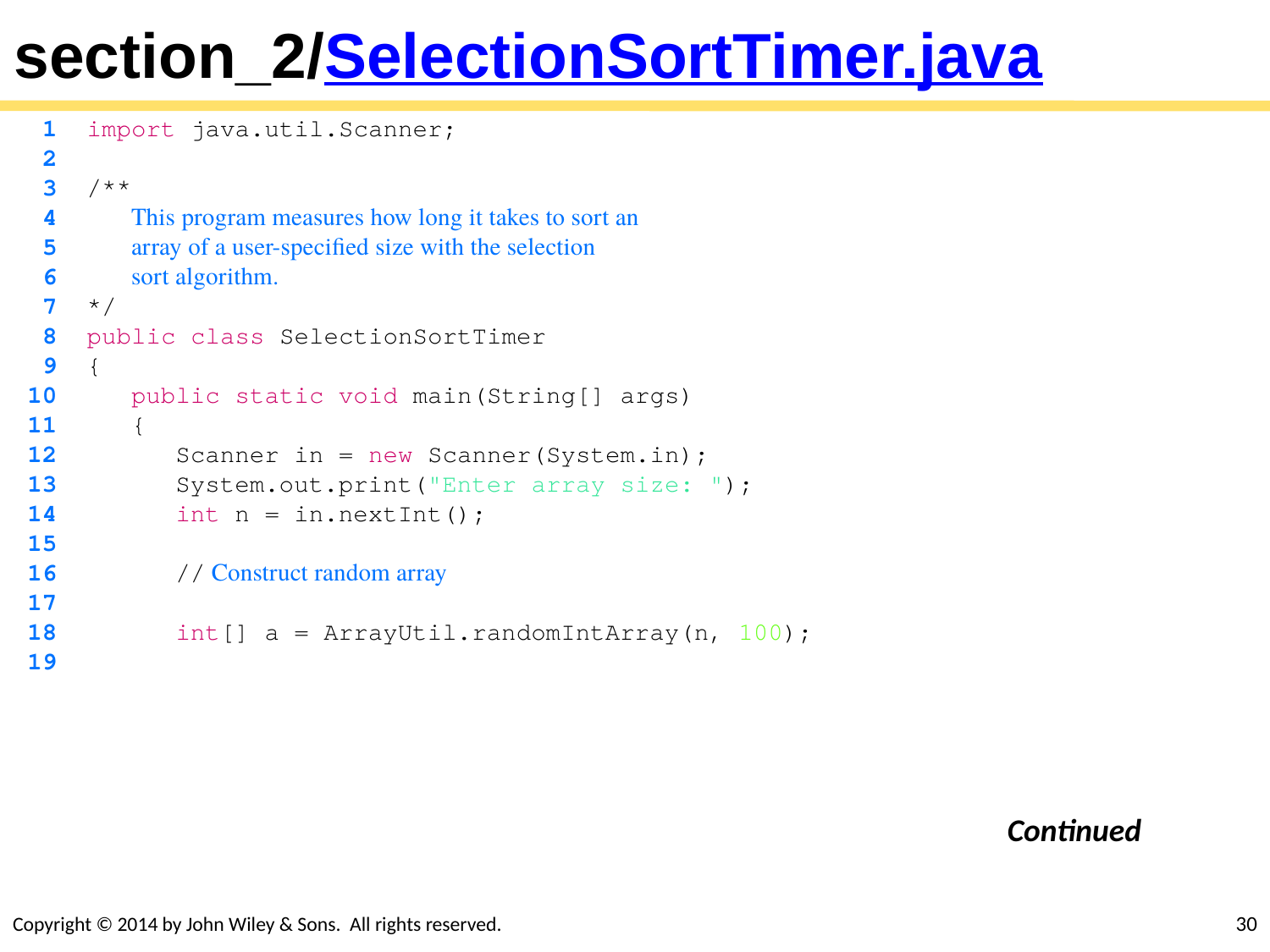

# section_2/SelectionSortTimer.java
  1  import java.util.Scanner;
  2
  3  /**
  4     This program measures how long it takes to sort an
  5     array of a user-specified size with the selection
  6     sort algorithm.
  7  */
  8  public class SelectionSortTimer
  9  {
 10     public static void main(String[] args)
 11     {
 12        Scanner in = new Scanner(System.in);
 13        System.out.print("Enter array size: ");
 14        int n = in.nextInt();
 15
 16        // Construct random array
 17
 18        int[] a = ArrayUtil.randomIntArray(n, 100);
 19
Continued